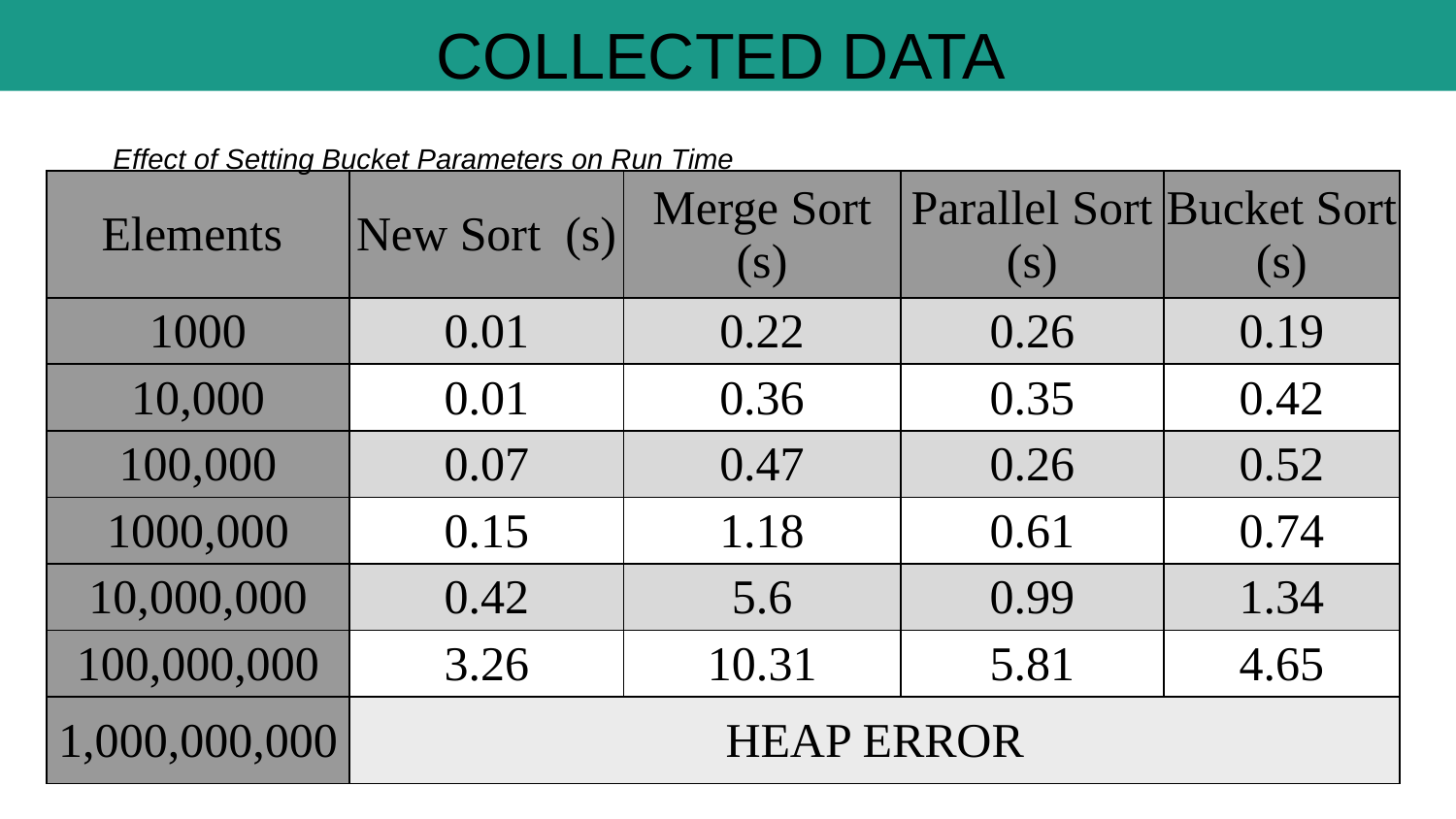

COLLECTED DATA
# DATA CONTINUED – WHY IS IT SLOWER THAN JAVA?
Effect of Setting Bucket Parameters on Run Time
| Elements | New Sort (s) | Merge Sort (s) | Parallel Sort (s) | Bucket Sort (s) |
| --- | --- | --- | --- | --- |
| 1000 | 0.01 | 0.22 | 0.26 | 0.19 |
| 10,000 | 0.01 | 0.36 | 0.35 | 0.42 |
| 100,000 | 0.07 | 0.47 | 0.26 | 0.52 |
| 1000,000 | 0.15 | 1.18 | 0.61 | 0.74 |
| 10,000,000 | 0.42 | 5.6 | 0.99 | 1.34 |
| 100,000,000 | 3.26 | 10.31 | 5.81 | 4.65 |
| 1,000,000,000 | HEAP ERROR |  |  |  |